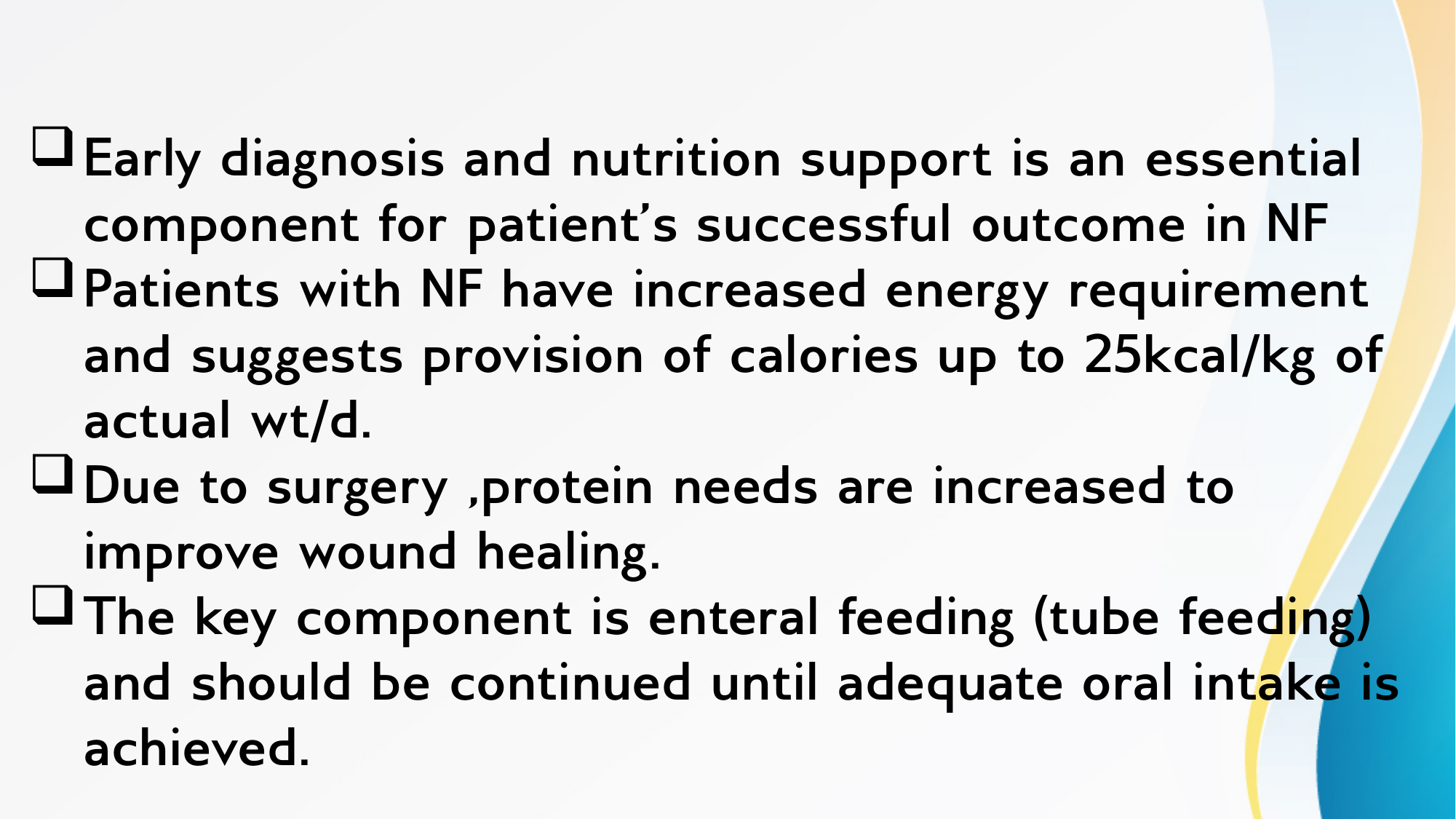

Early diagnosis and nutrition support is an essential component for patient’s successful outcome in NF
Patients with NF have increased energy requirement and suggests provision of calories up to 25kcal/kg of actual wt/d.
Due to surgery ,protein needs are increased to improve wound healing.
The key component is enteral feeding (tube feeding) and should be continued until adequate oral intake is achieved.